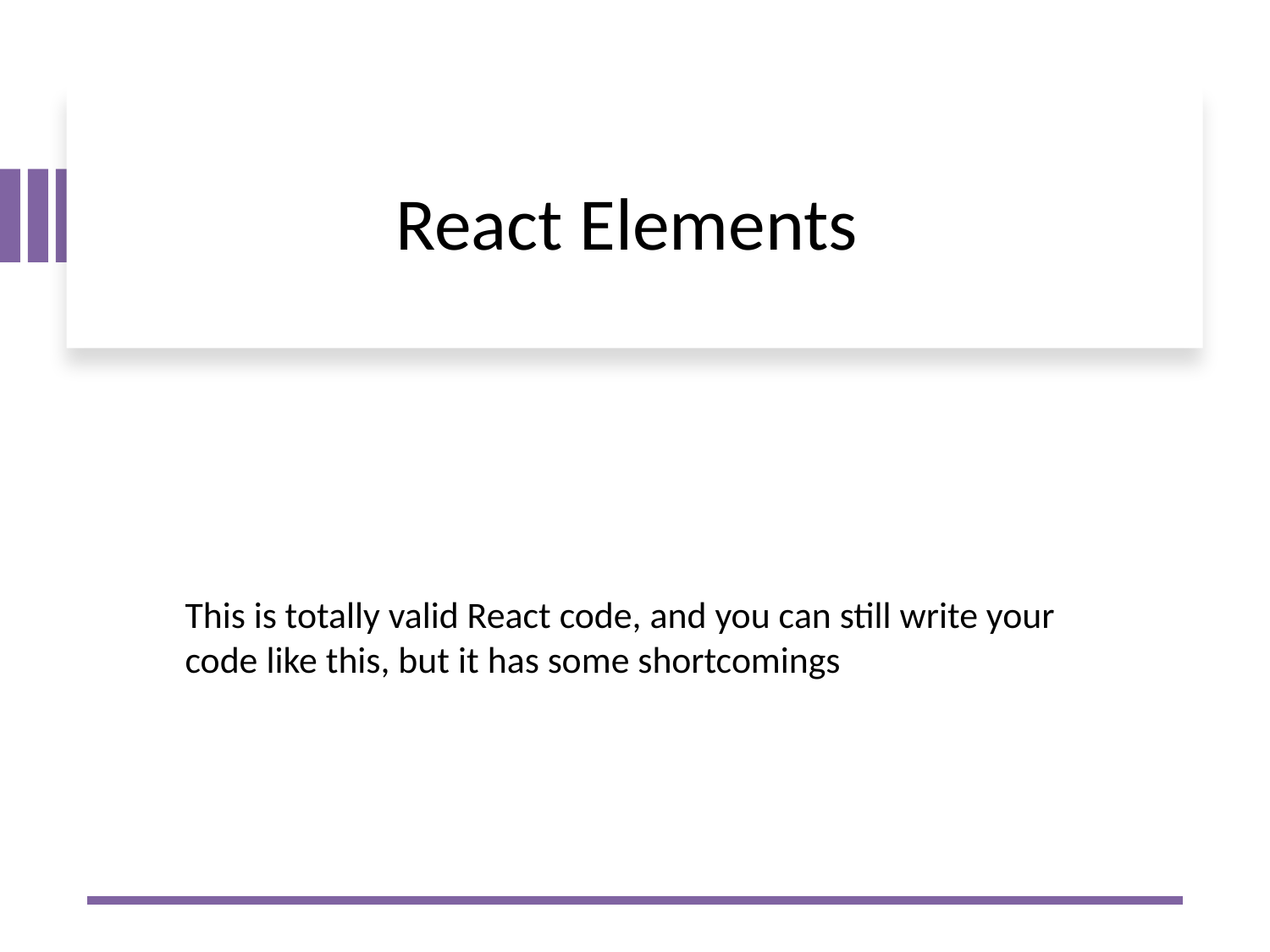

# React Elements

This is totally valid React code, and you can still write your code like this, but it has some shortcomings